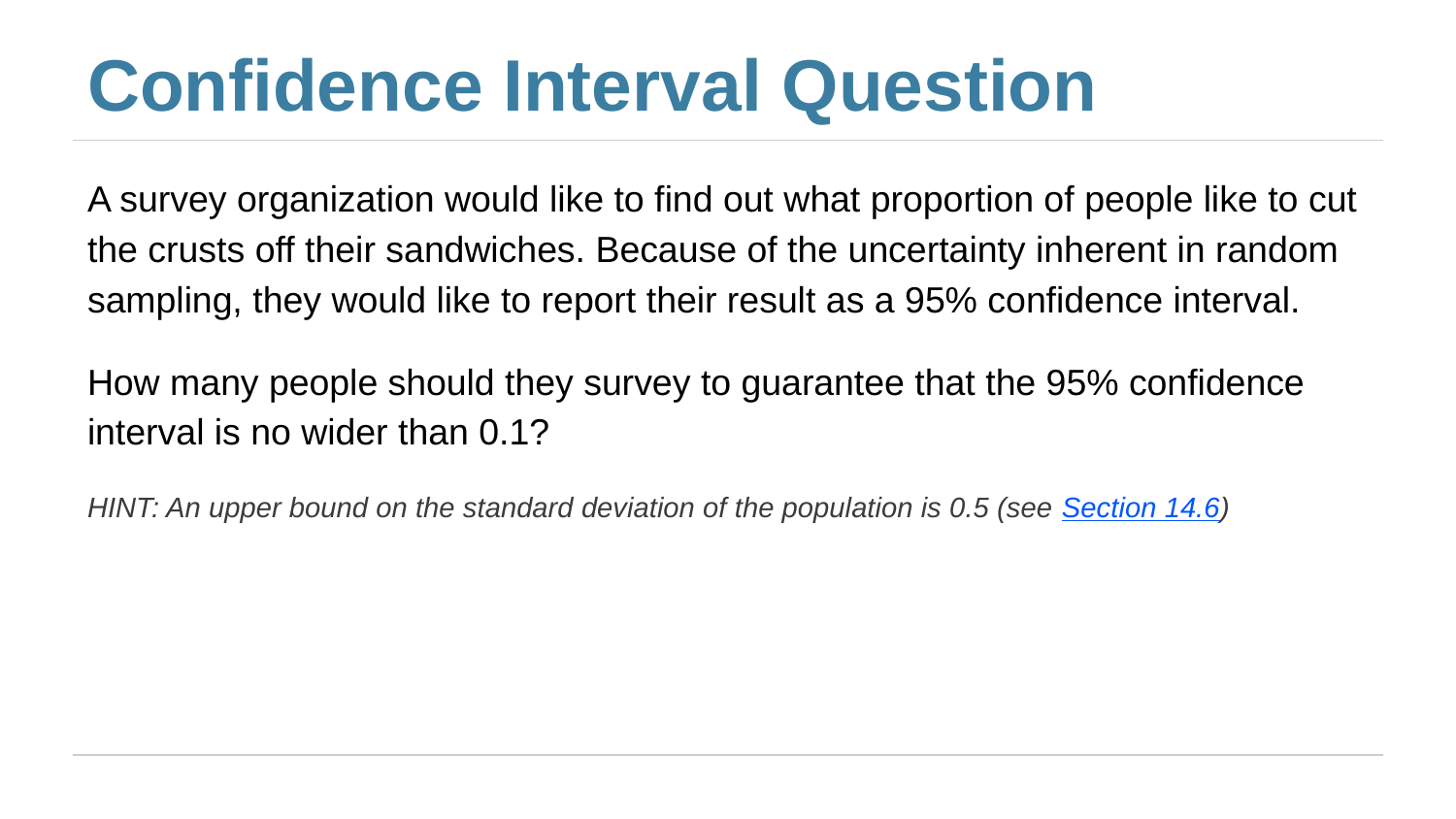

# Confidence Interval Question
A survey organization would like to find out what proportion of people like to cut the crusts off their sandwiches. Because of the uncertainty inherent in random sampling, they would like to report their result as a 95% confidence interval.
How many people should they survey to guarantee that the 95% confidence interval is no wider than 0.1?
HINT: An upper bound on the standard deviation of the population is 0.5 (see Section 14.6)